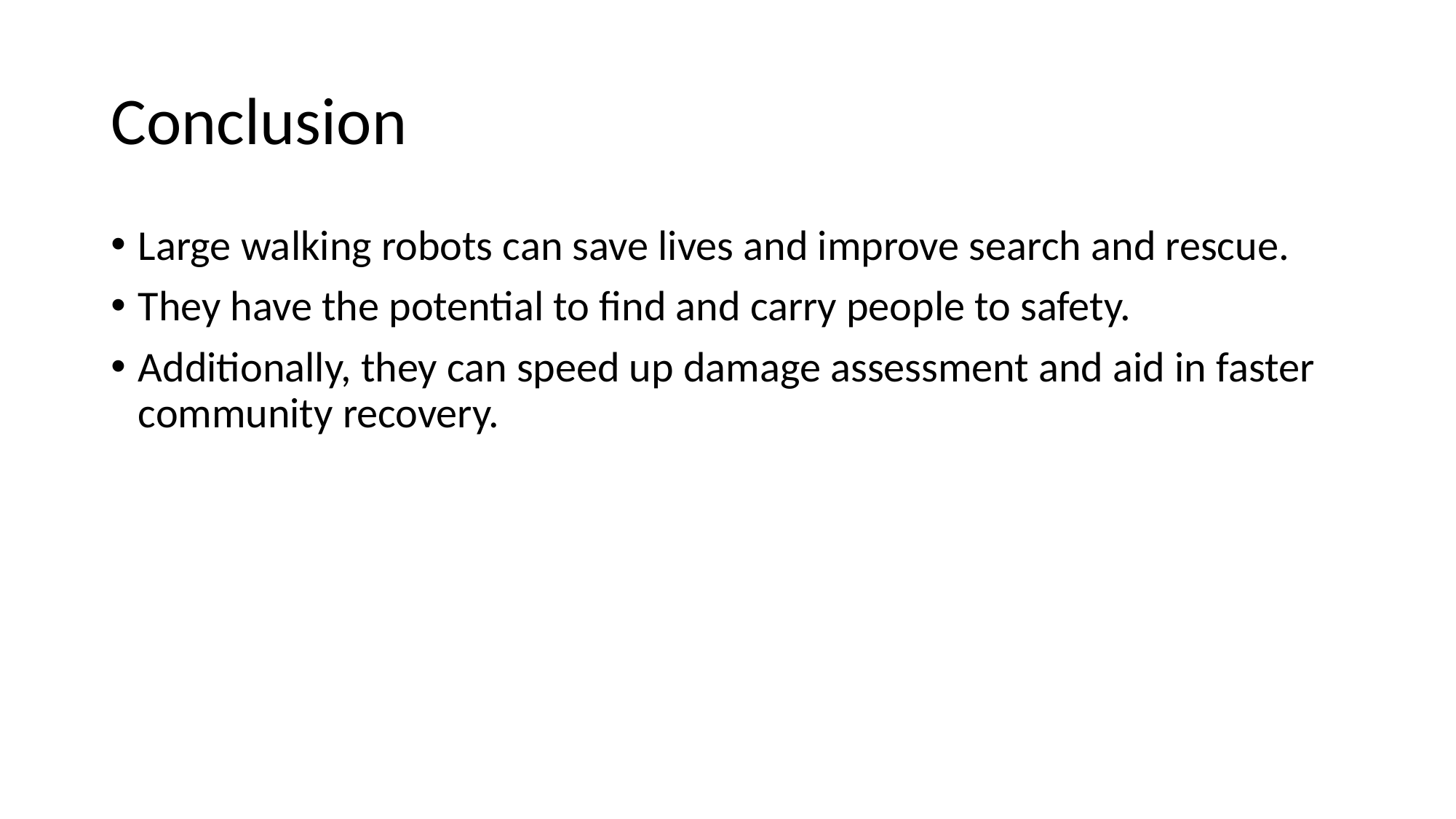

# Conclusion
Large walking robots can save lives and improve search and rescue.
They have the potential to find and carry people to safety.
Additionally, they can speed up damage assessment and aid in faster community recovery.